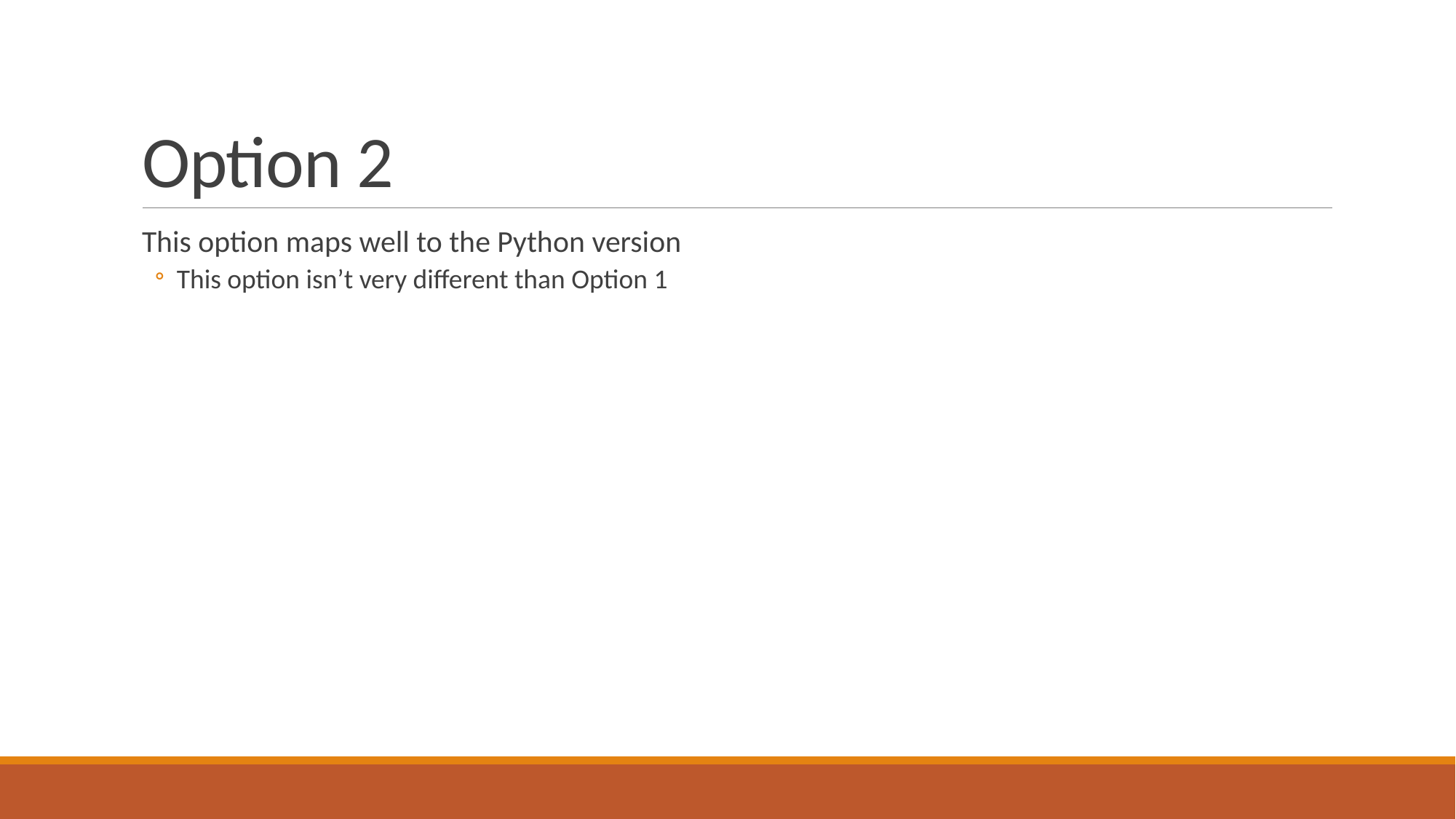

# Option 2
This option maps well to the Python version
This option isn’t very different than Option 1